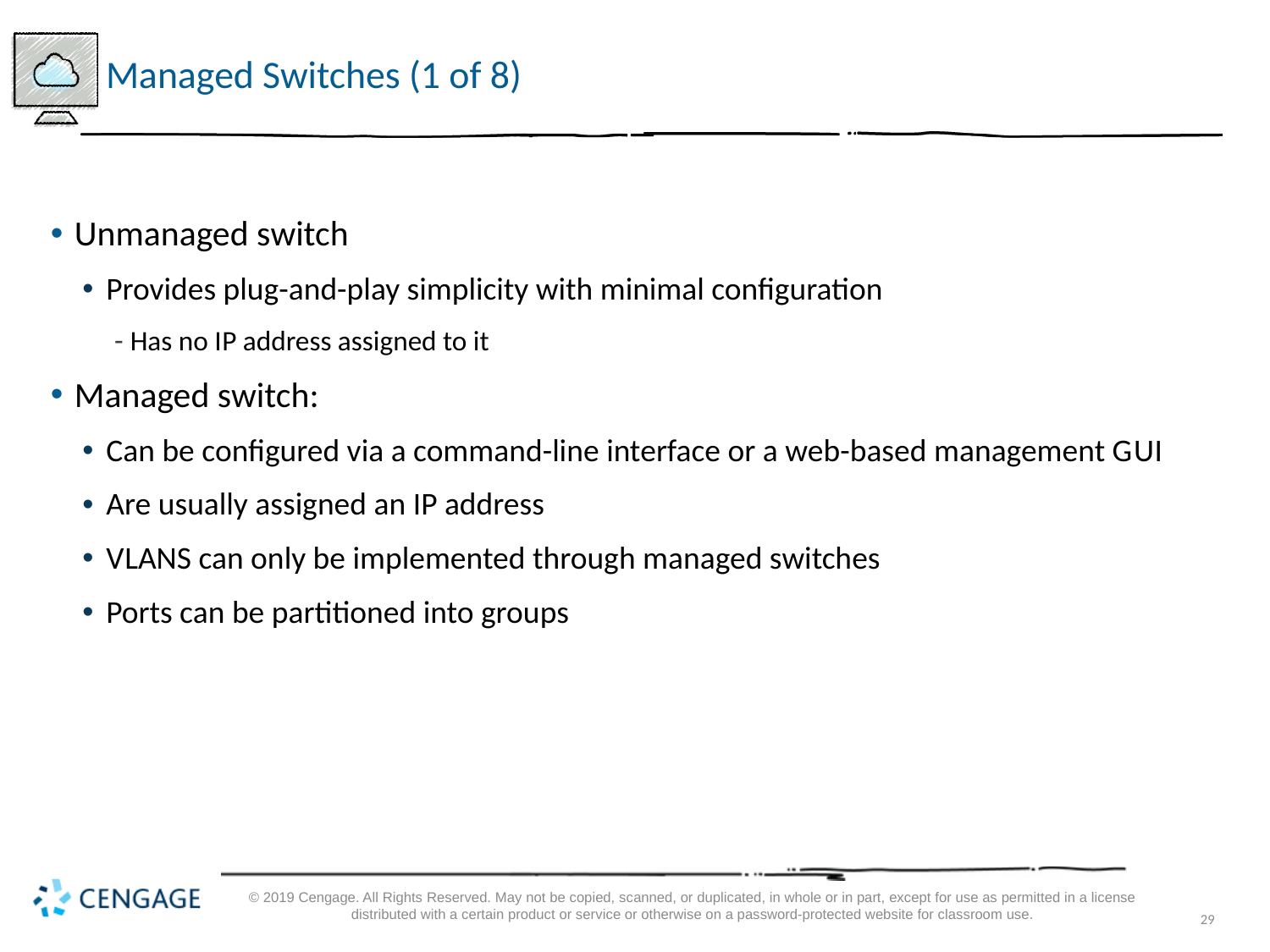

# Managed Switches (1 of 8)
Unmanaged switch
Provides plug-and-play simplicity with minimal configuration
Has no I P address assigned to it
Managed switch:
Can be configured via a command-line interface or a web-based management G U I
Are usually assigned an IP address
V LANS can only be implemented through managed switches
Ports can be partitioned into groups
© 2019 Cengage. All Rights Reserved. May not be copied, scanned, or duplicated, in whole or in part, except for use as permitted in a license distributed with a certain product or service or otherwise on a password-protected website for classroom use.